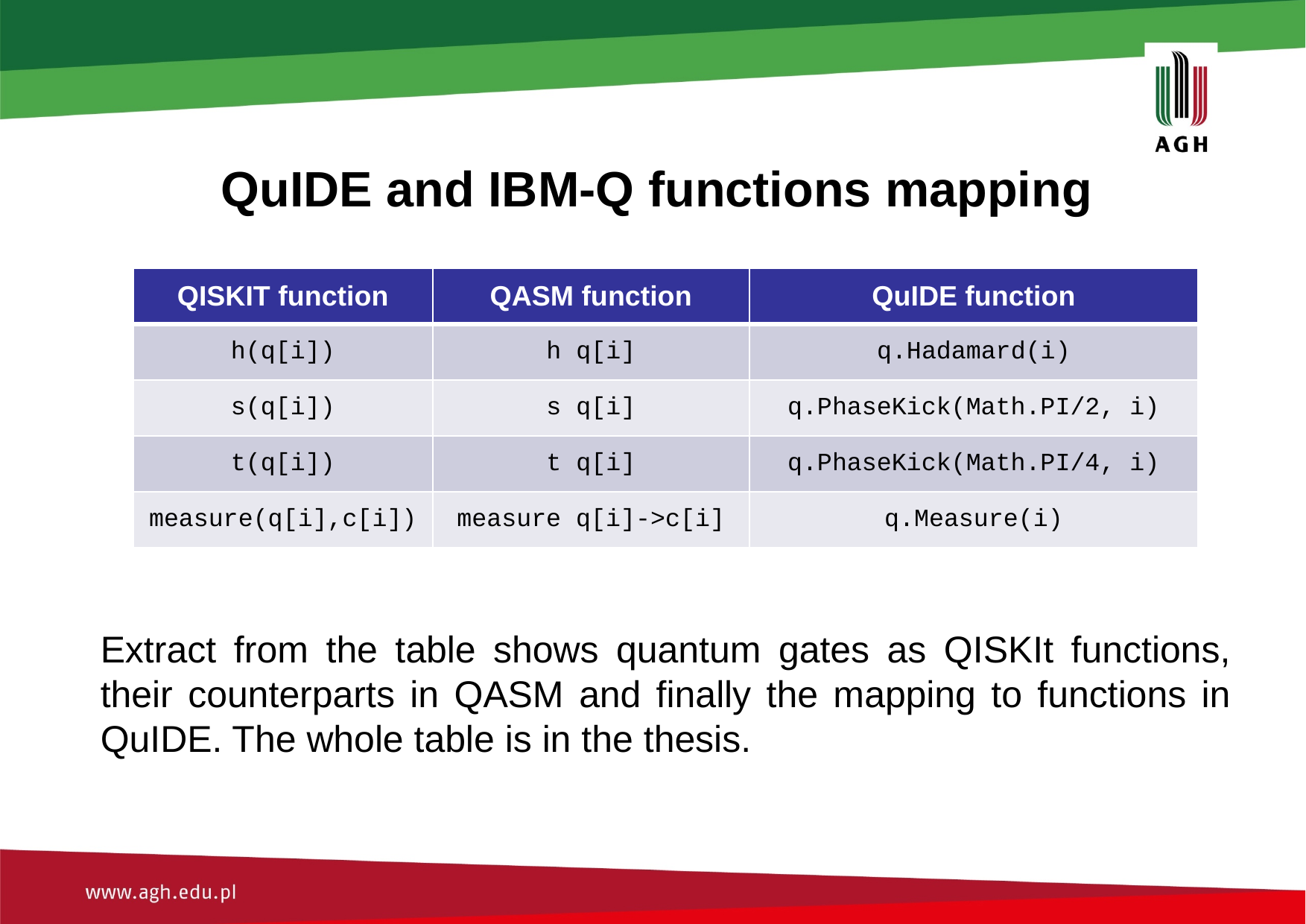

QuIDE and IBM-Q functions mapping
| QISKIT function | QASM function | QuIDE function |
| --- | --- | --- |
| h(q[i]) | h q[i] | q.Hadamard(i) |
| s(q[i]) | s q[i] | q.PhaseKick(Math.PI/2, i) |
| t(q[i]) | t q[i] | q.PhaseKick(Math.PI/4, i) |
| measure(q[i],c[i]) | measure q[i]->c[i] | q.Measure(i) |
Extract from the table shows quantum gates as QISKIt functions, their counterparts in QASM and finally the mapping to functions in QuIDE. The whole table is in the thesis.